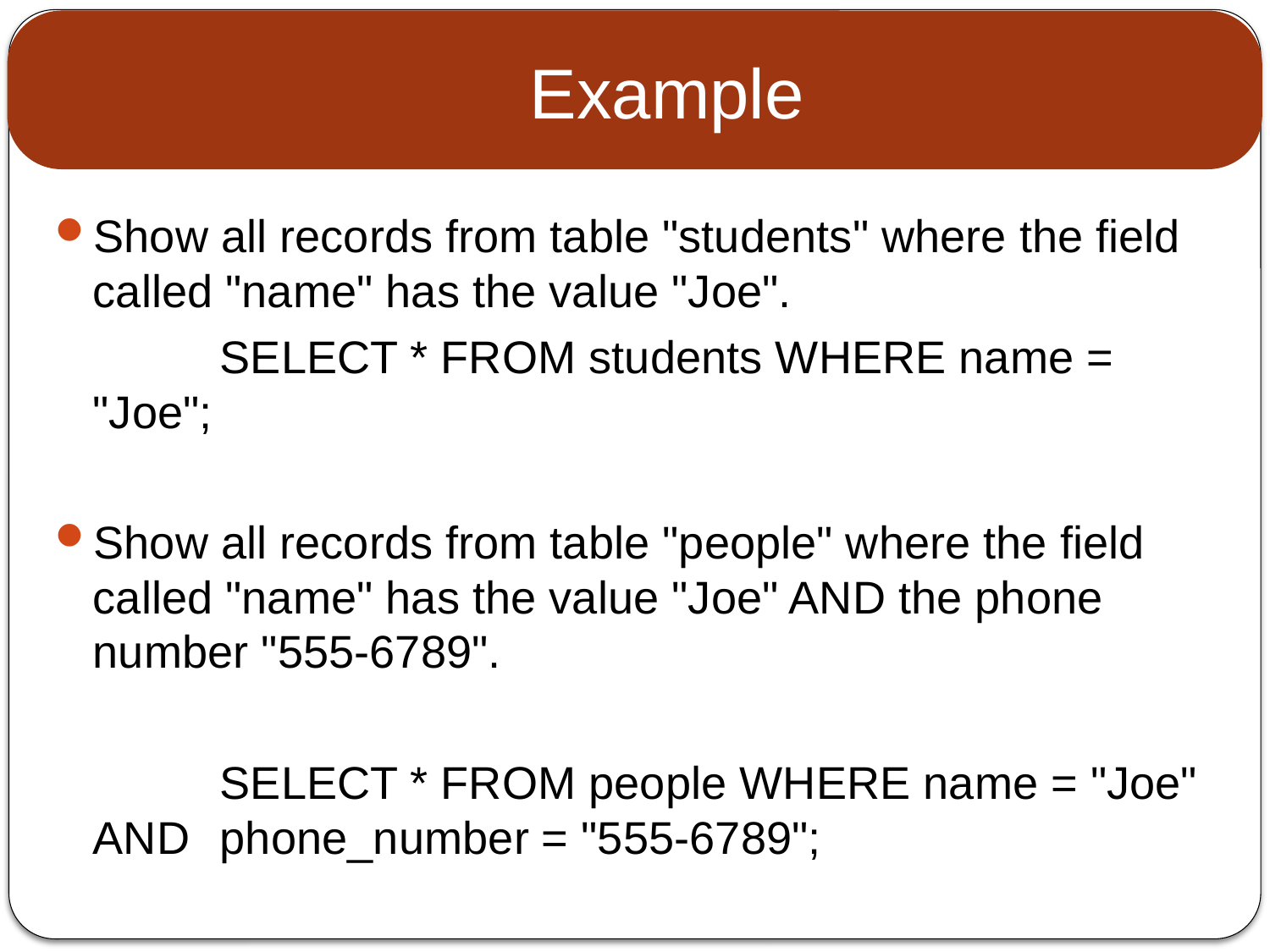

# Example
Show all records from table "students" where the field called "name" has the value "Joe".
		SELECT * FROM students WHERE name = "Joe";

Show all records from table "people" where the field called "name" has the value "Joe" AND the phone number "555-6789".

		SELECT * FROM people WHERE name = "Joe" AND 	phone_number = "555-6789";